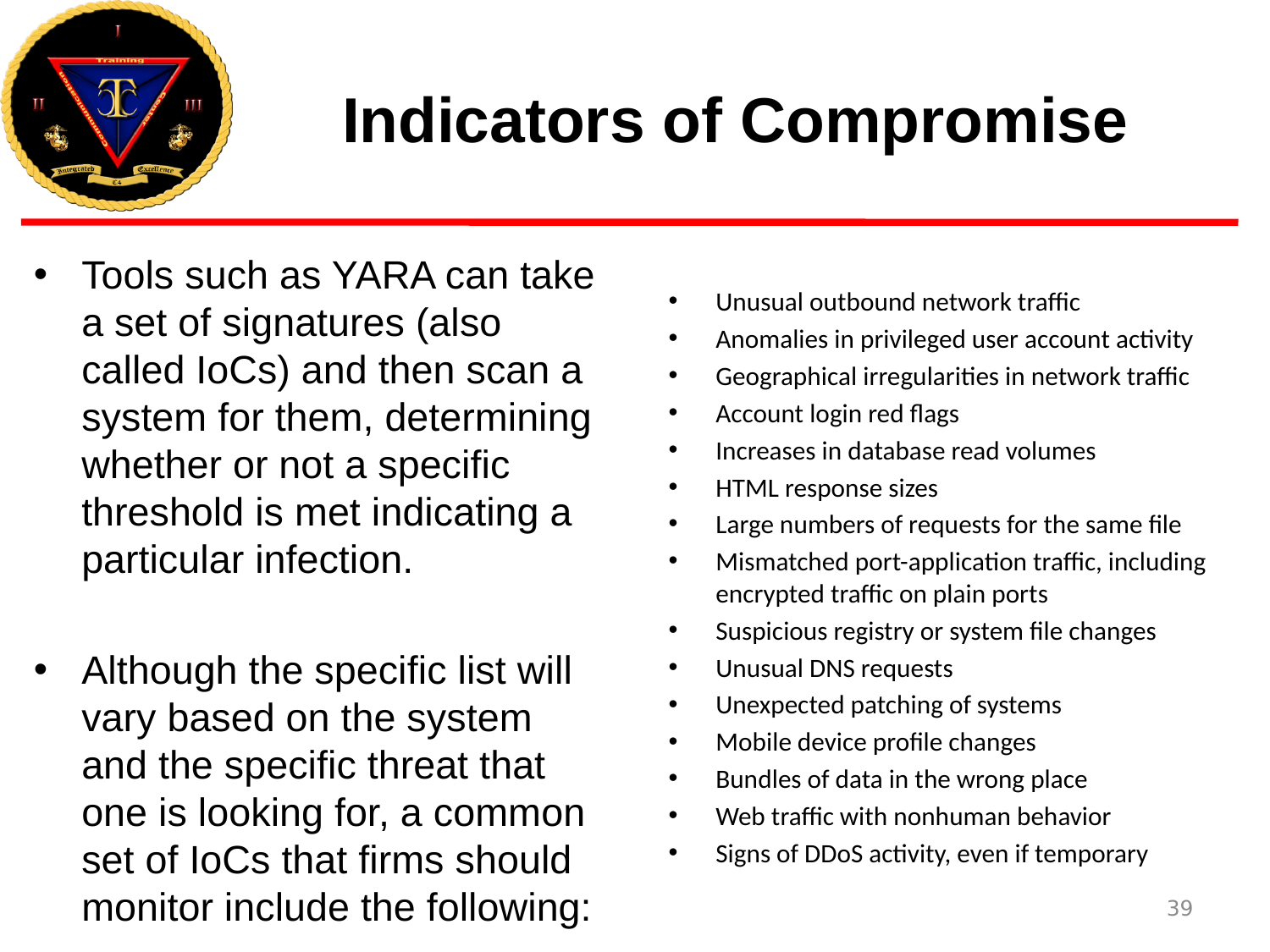

# Indicators of Compromise
Tools such as YARA can take a set of signatures (also called IoCs) and then scan a system for them, determining whether or not a specific threshold is met indicating a particular infection.

Although the specific list will vary based on the system and the specific threat that one is looking for, a common set of IoCs that firms should monitor include the following:
Unusual outbound network traffic
Anomalies in privileged user account activity
Geographical irregularities in network traffic
Account login red flags
Increases in database read volumes
HTML response sizes
Large numbers of requests for the same file
Mismatched port-application traffic, including encrypted traffic on plain ports
Suspicious registry or system file changes
Unusual DNS requests
Unexpected patching of systems
Mobile device profile changes
Bundles of data in the wrong place
Web traffic with nonhuman behavior
Signs of DDoS activity, even if temporary
39